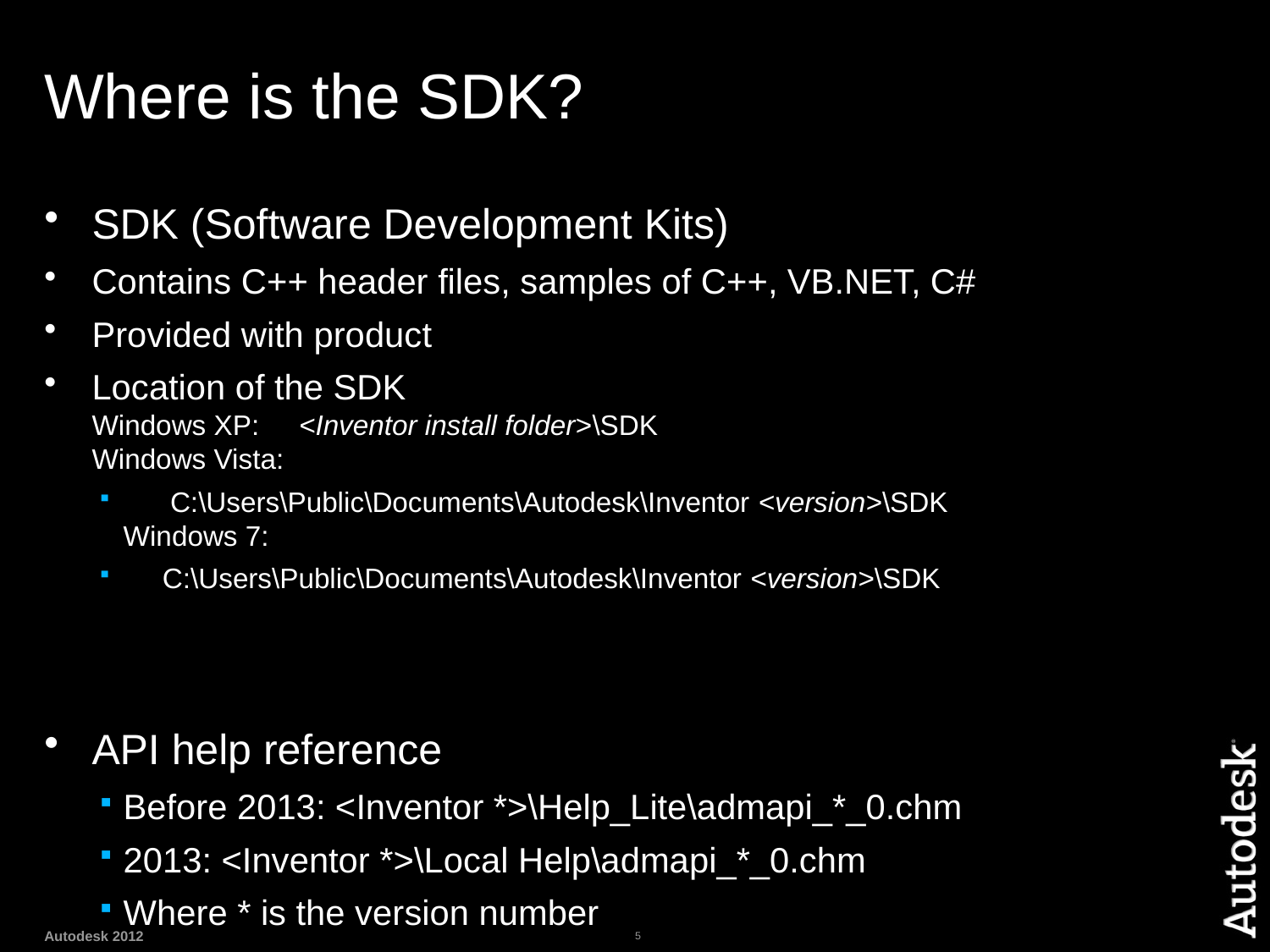

# Where is the SDK?
SDK (Software Development Kits)
Contains C++ header files, samples of C++, VB.NET, C#
Provided with product
Location of the SDK
Windows XP:     <Inventor install folder>\SDK
Windows Vista:
      C:\Users\Public\Documents\Autodesk\Inventor <version>\SDK
Windows 7:
     C:\Users\Public\Documents\Autodesk\Inventor <version>\SDK

API help reference
Before 2013: <Inventor *>\Help_Lite\admapi_*_0.chm
2013: <Inventor *>\Local Help\admapi_*_0.chm
Where * is the version number